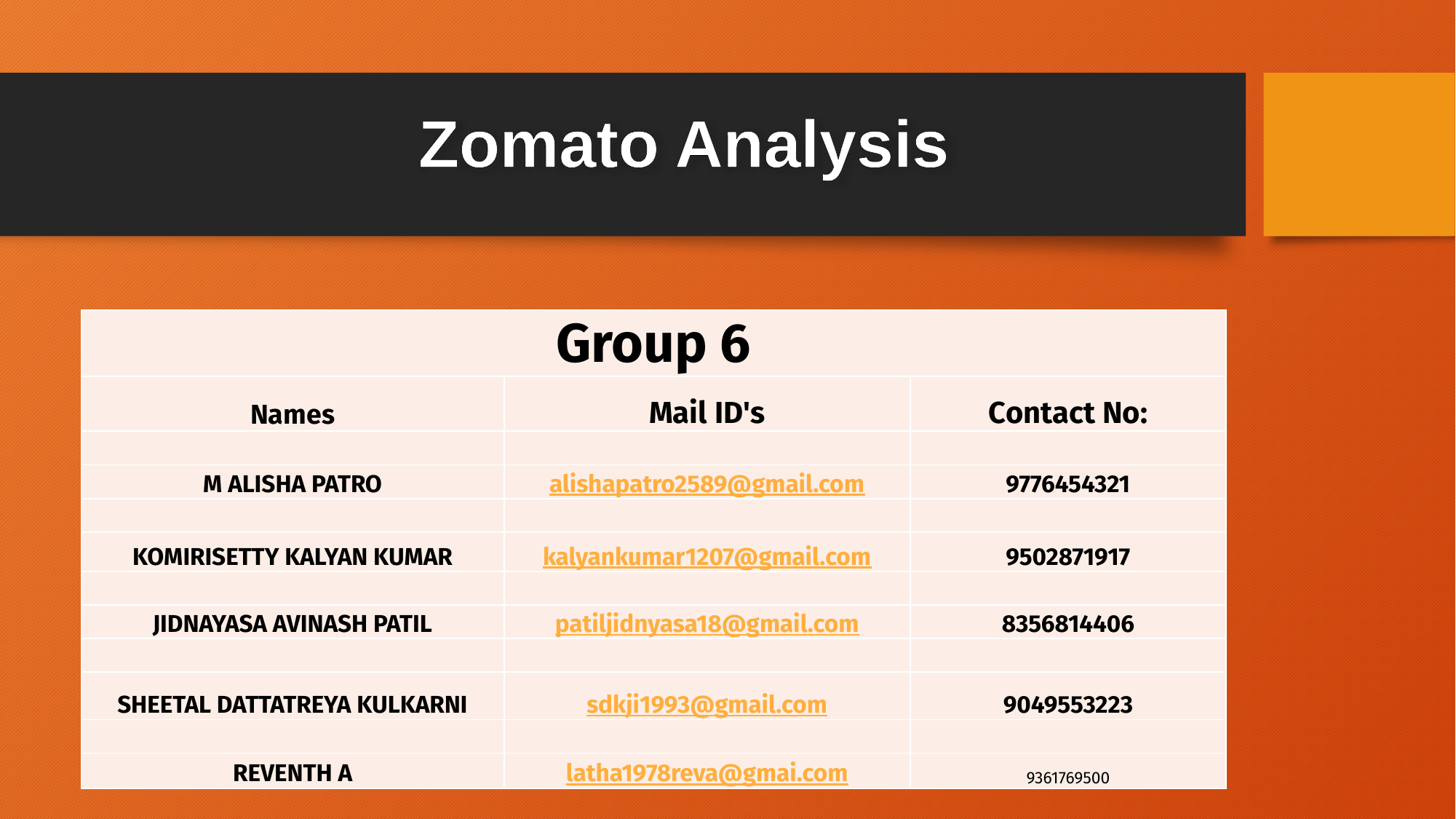

# Zomato Analysis
| Group 6 |  |  |
| --- | --- | --- |
| Names | Mail ID's | Contact No: |
|  |  |  |
| M ALISHA PATRO | alishapatro2589@gmail.com | 9776454321 |
|  |  |  |
| KOMIRISETTY KALYAN KUMAR | kalyankumar1207@gmail.com | 9502871917 |
|  |  |  |
| JIDNAYASA AVINASH PATIL | patiljidnyasa18@gmail.com | 8356814406 |
|  |  |  |
| SHEETAL DATTATREYA KULKARNI | sdkji1993@gmail.com | 9049553223 |
|  |  |  |
| REVENTH A | latha1978reva@gmai.com | 9361769500 |